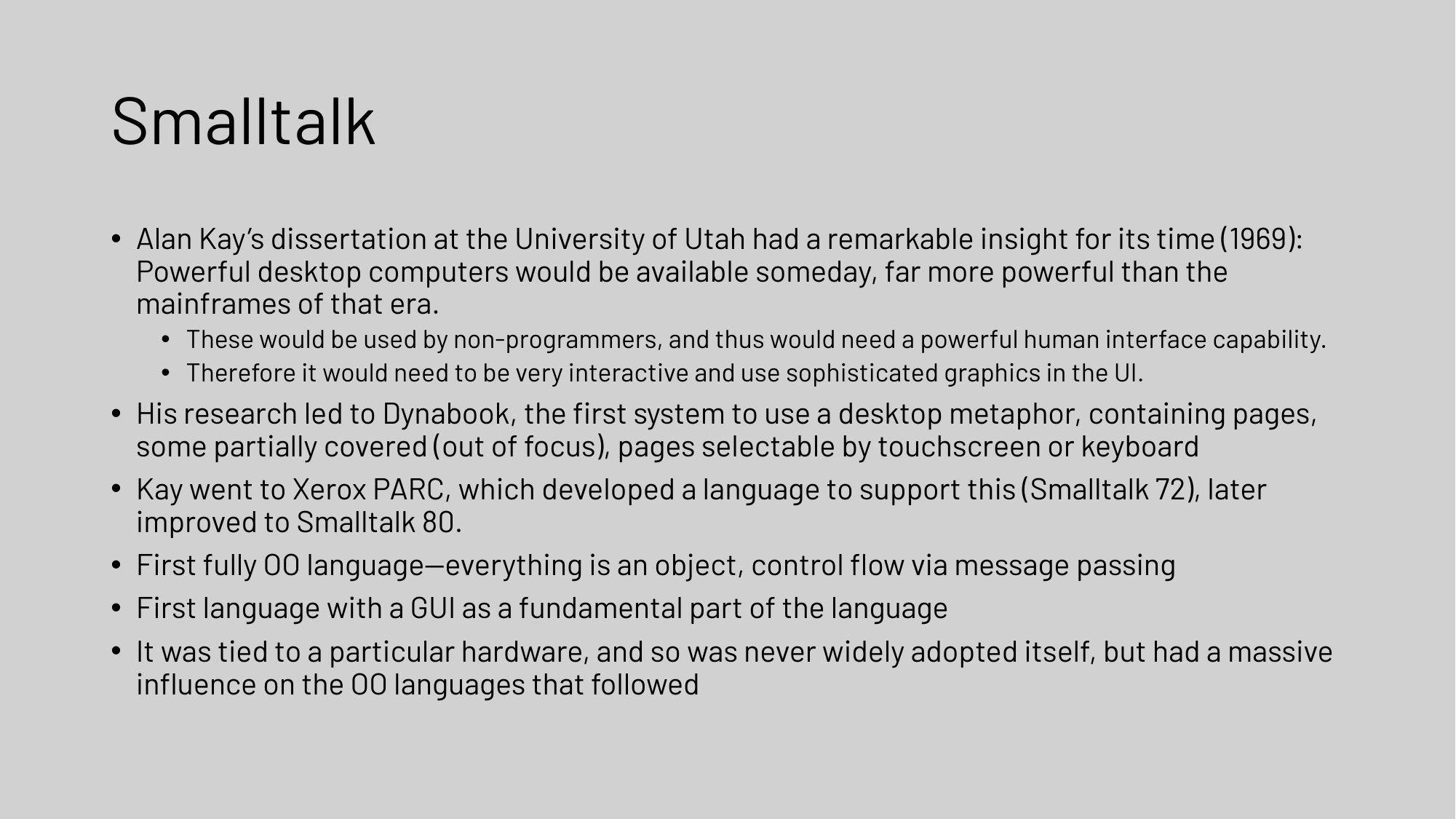

# Smalltalk
Alan Kay’s dissertation at the University of Utah had a remarkable insight for its time (1969): Powerful desktop computers would be available someday, far more powerful than the mainframes of that era.
These would be used by non-programmers, and thus would need a powerful human interface capability.
Therefore it would need to be very interactive and use sophisticated graphics in the UI.
His research led to Dynabook, the first system to use a desktop metaphor, containing pages, some partially covered (out of focus), pages selectable by touchscreen or keyboard
Kay went to Xerox PARC, which developed a language to support this (Smalltalk 72), later improved to Smalltalk 80.
First fully OO language—everything is an object, control flow via message passing
First language with a GUI as a fundamental part of the language
It was tied to a particular hardware, and so was never widely adopted itself, but had a massive influence on the OO languages that followed